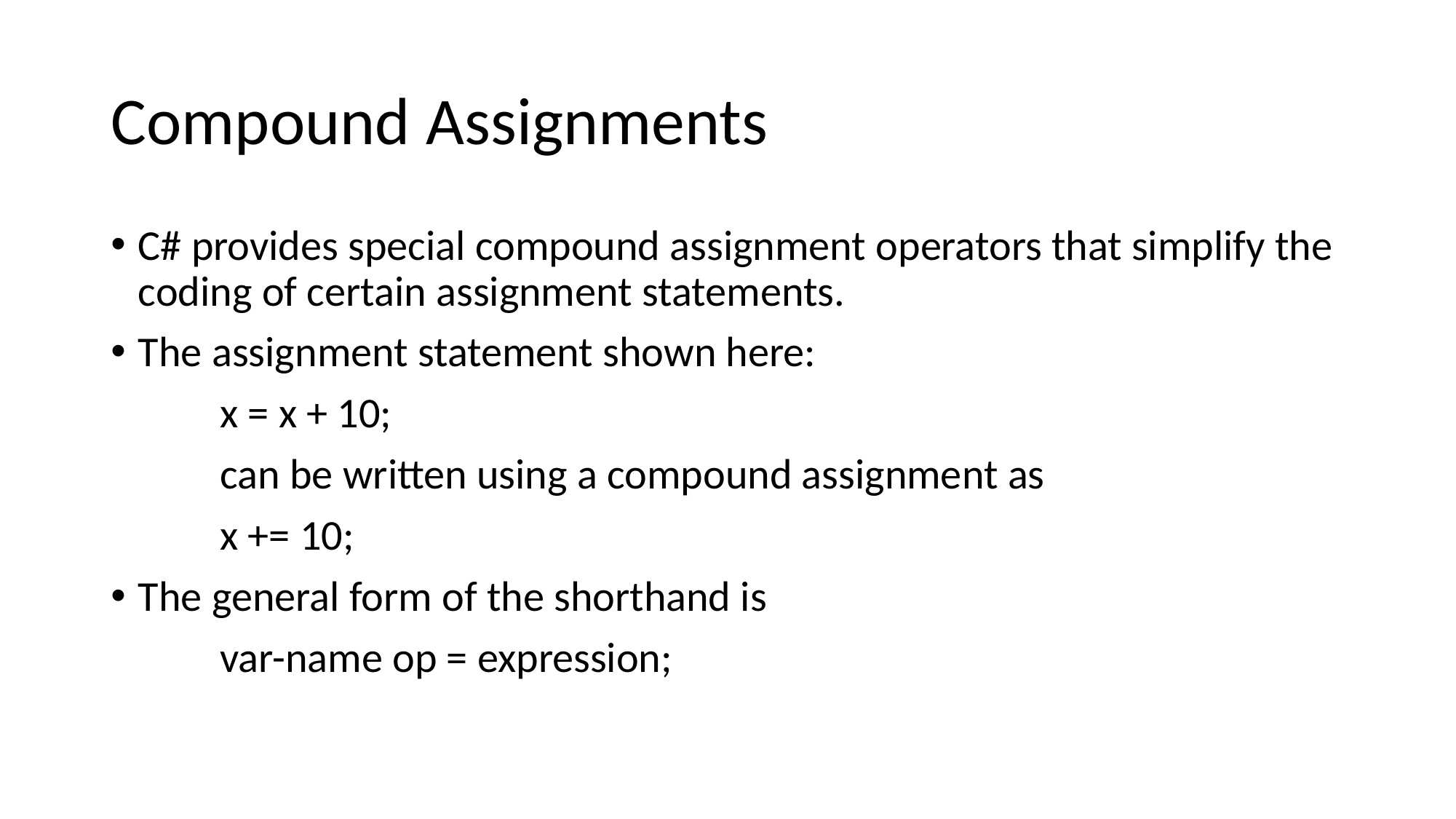

# Compound Assignments
C# provides special compound assignment operators that simplify the coding of certain assignment statements.
The assignment statement shown here:
	x = x + 10;
	can be written using a compound assignment as
	x += 10;
The general form of the shorthand is
	var-name op = expression;